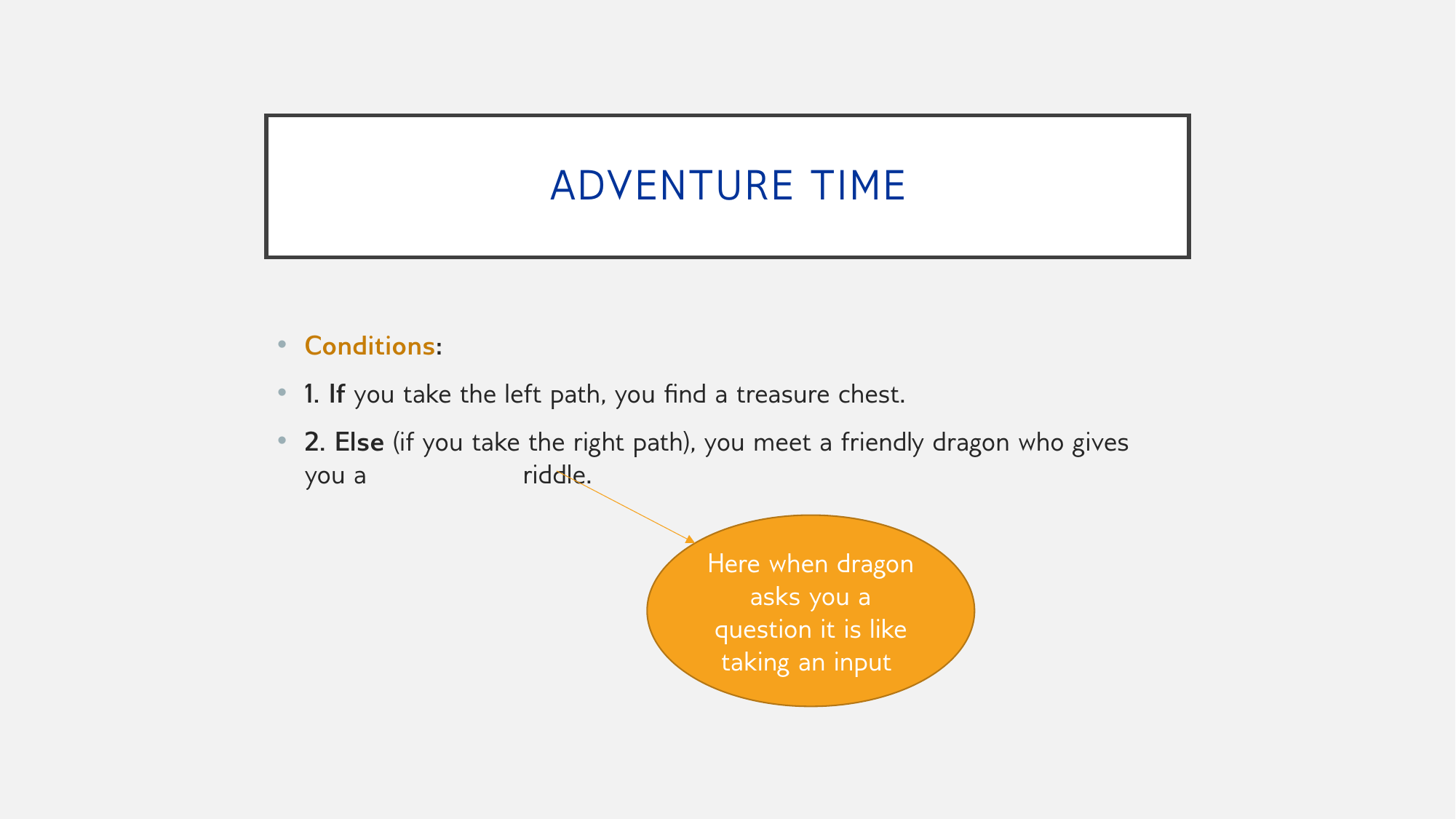

# Adventure time
Conditions:
1. If you take the left path, you find a treasure chest.
2. Else (if you take the right path), you meet a friendly dragon who gives you a             	riddle.
Here when dragon asks you a question it is like taking an input